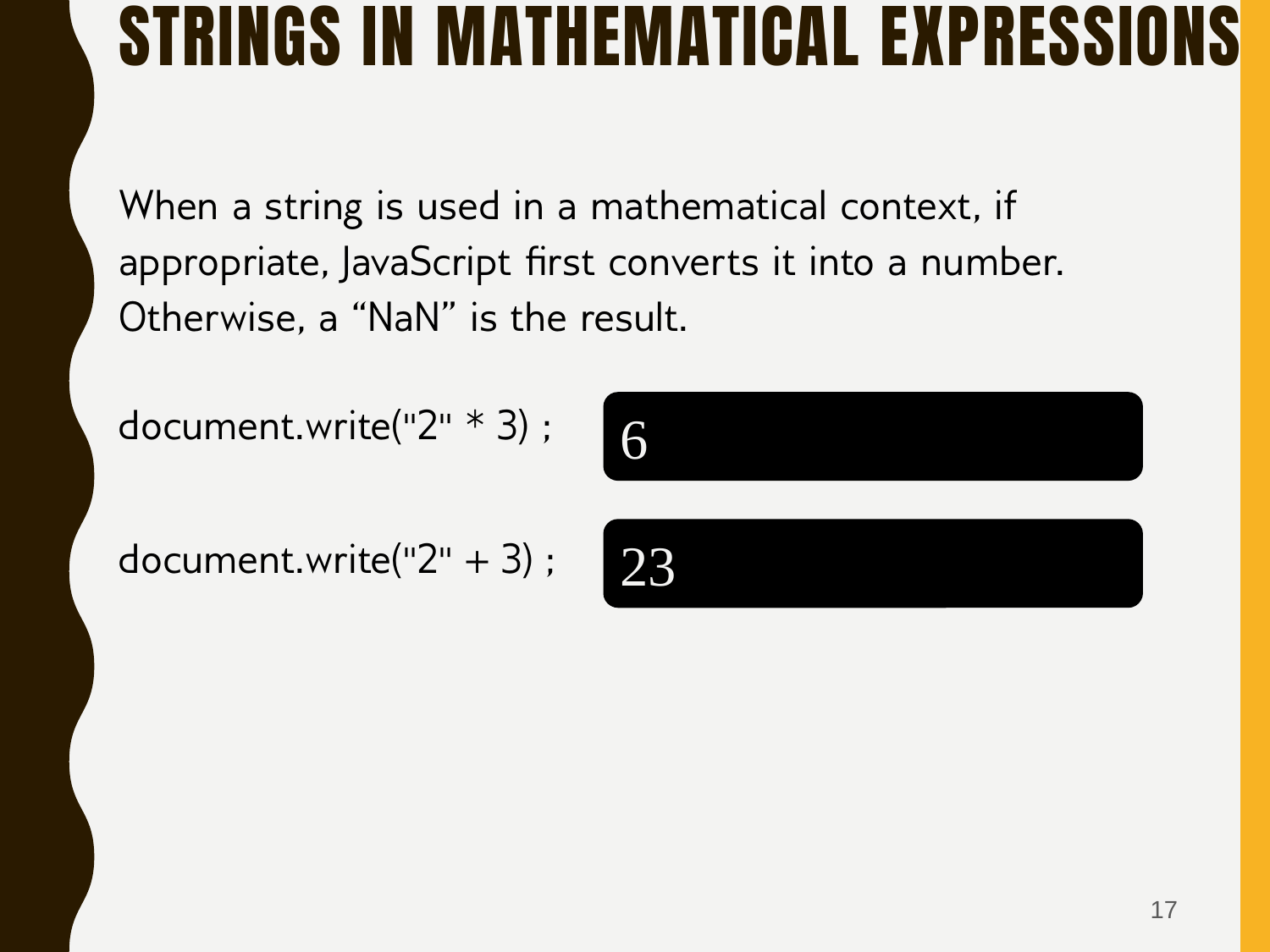

# Strings In Mathematical Expressions
When a string is used in a mathematical context, if appropriate, JavaScript first converts it into a number.  Otherwise, a “NaN” is the result.
document.write("2" * 3) ;
document.write("2" + 3) ;
6
23
17